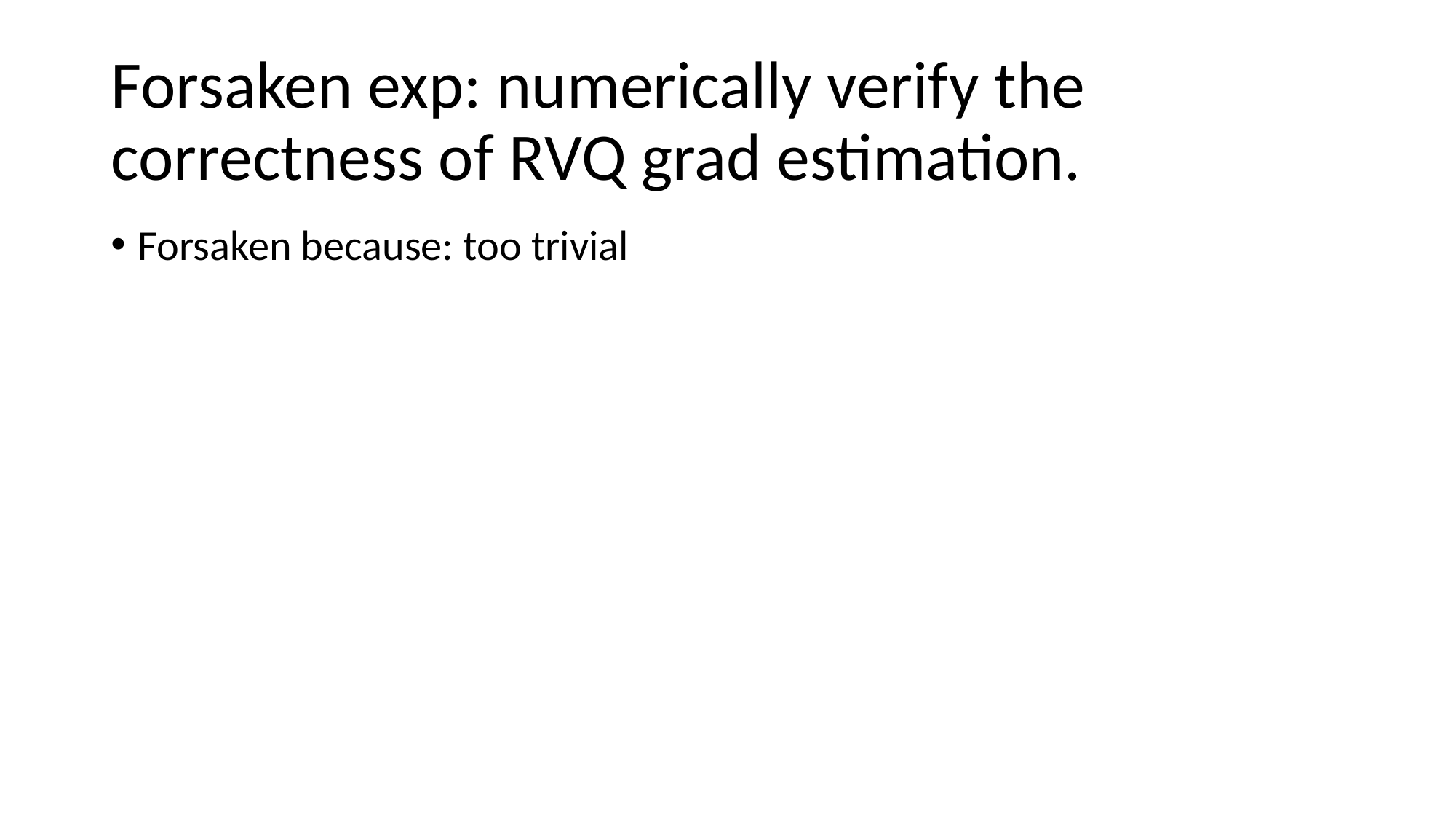

# Forsaken exp: numerically verify the correctness of RVQ grad estimation.
Forsaken because: too trivial